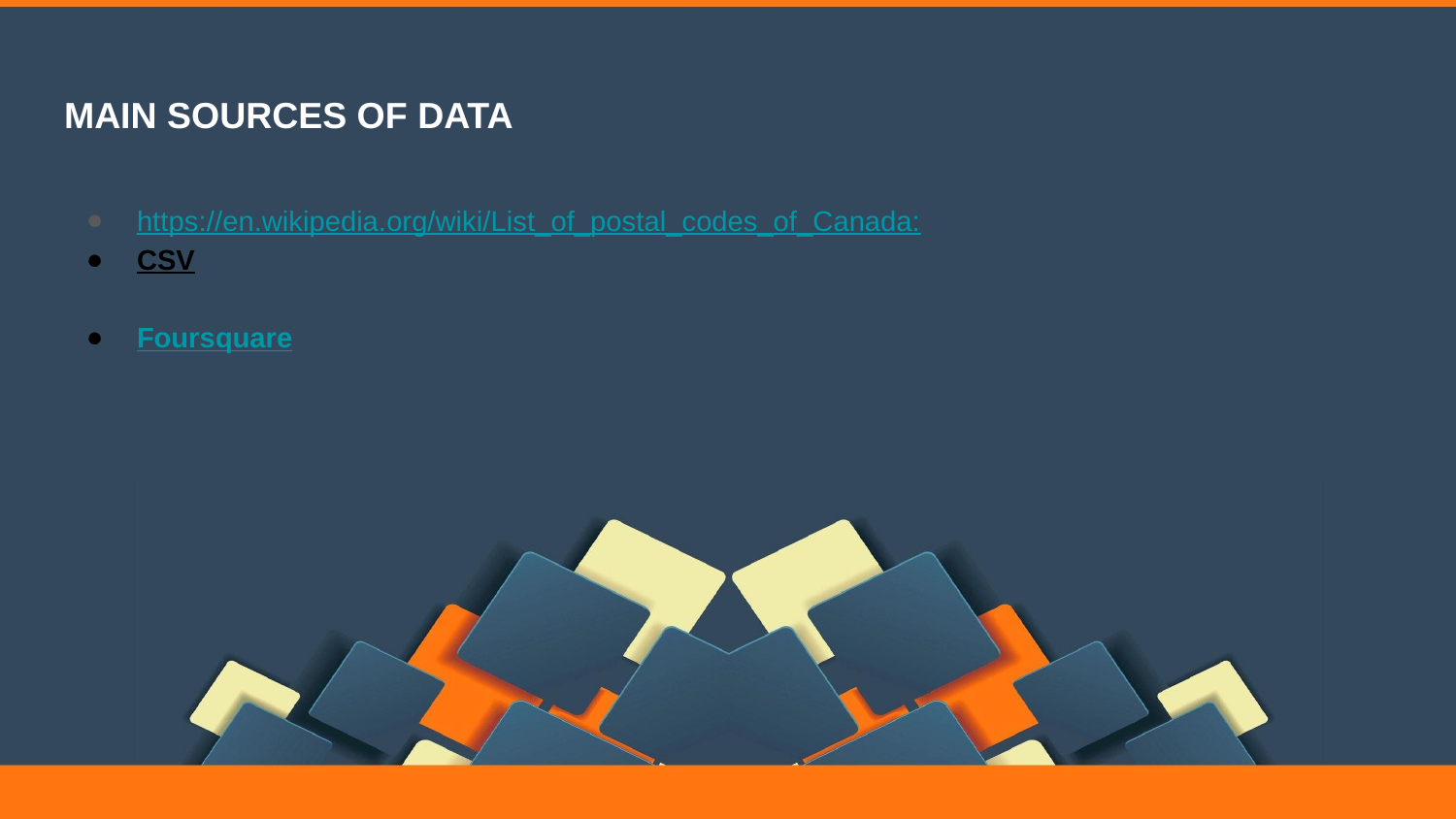

# MAIN SOURCES OF DATA
https://en.wikipedia.org/wiki/List_of_postal_codes_of_Canada:
CSV
Foursquare